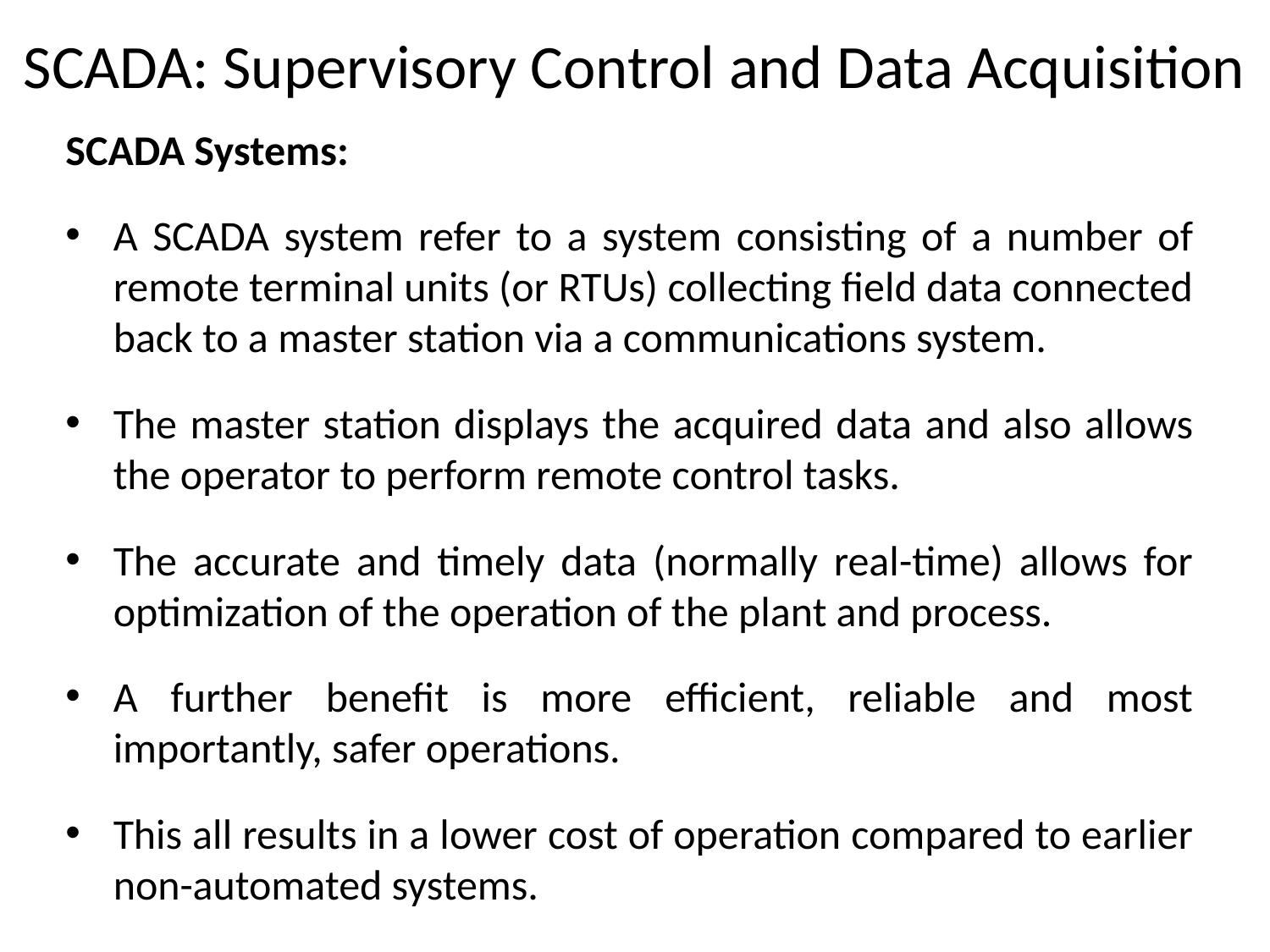

# SCADA: Supervisory Control and Data Acquisition
SCADA Systems:
A SCADA system refer to a system consisting of a number of remote terminal units (or RTUs) collecting field data connected back to a master station via a communications system.
The master station displays the acquired data and also allows the operator to perform remote control tasks.
The accurate and timely data (normally real-time) allows for optimization of the operation of the plant and process.
A further benefit is more efficient, reliable and most importantly, safer operations.
This all results in a lower cost of operation compared to earlier non-automated systems.